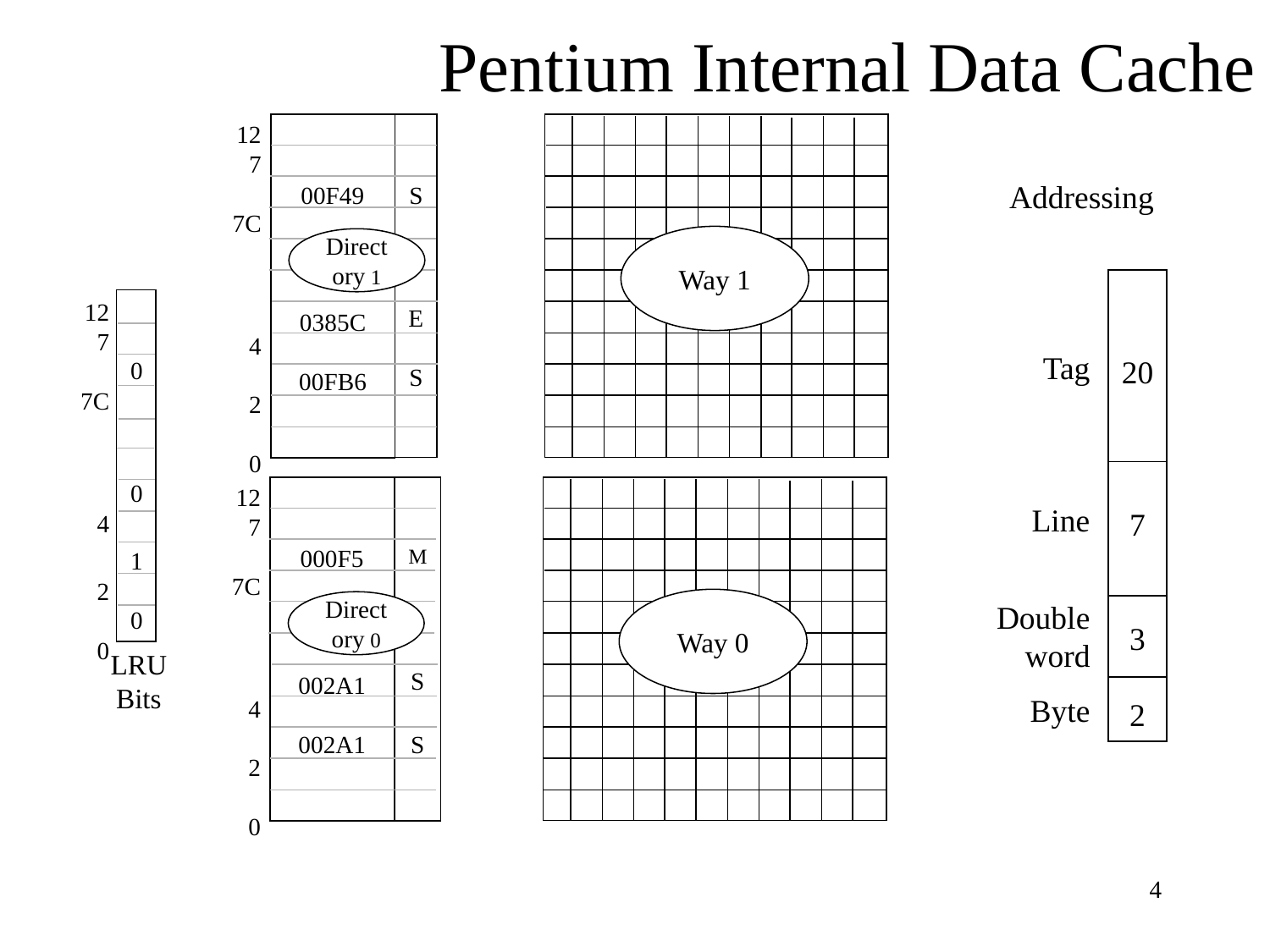

Pentium Internal Data Cache
127

7C

4

2

0

00F49

0385C

00FB6

S

E

S

Directory 1
127

7C

4

2

0

000F5

002A1

002A1

M

S

S

Directory 0

Way 1

Way 0
Addressing

20

7

3

2
Tag

Line

Double
word

Byte

0

0

1

0
127

7C

4

2

0
LRU
Bits
4